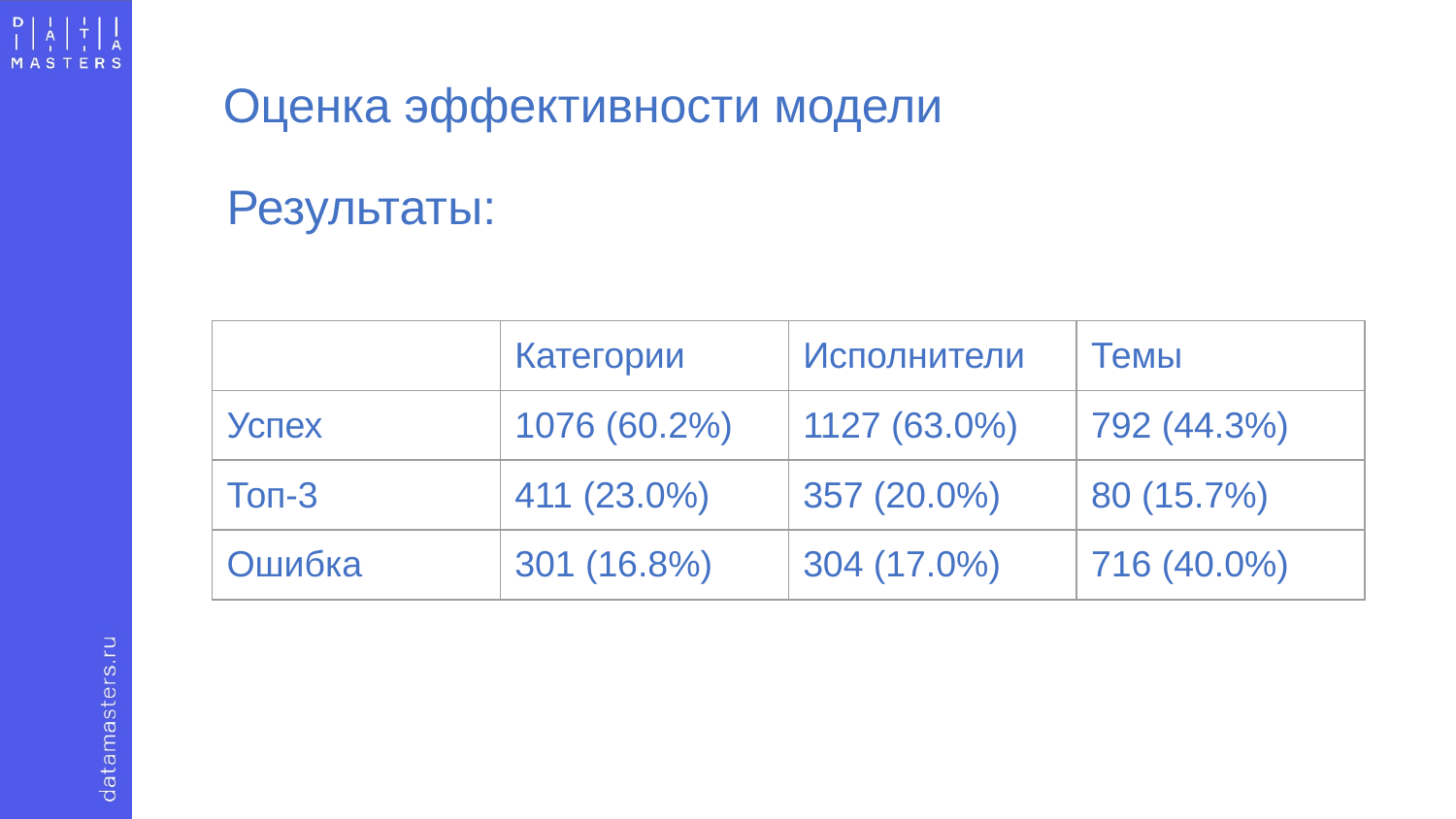

Оценка эффективности модели
Результаты:

|  | Категории | Исполнители | Темы |
| --- | --- | --- | --- |
| Успех | 1076 (60.2%) | 1127 (63.0%) | 792 (44.3%) |
| Топ-3 | 411 (23.0%) | 357 (20.0%) | 80 (15.7%) |
| Ошибка | 301 (16.8%) | 304 (17.0%) | 716 (40.0%) |